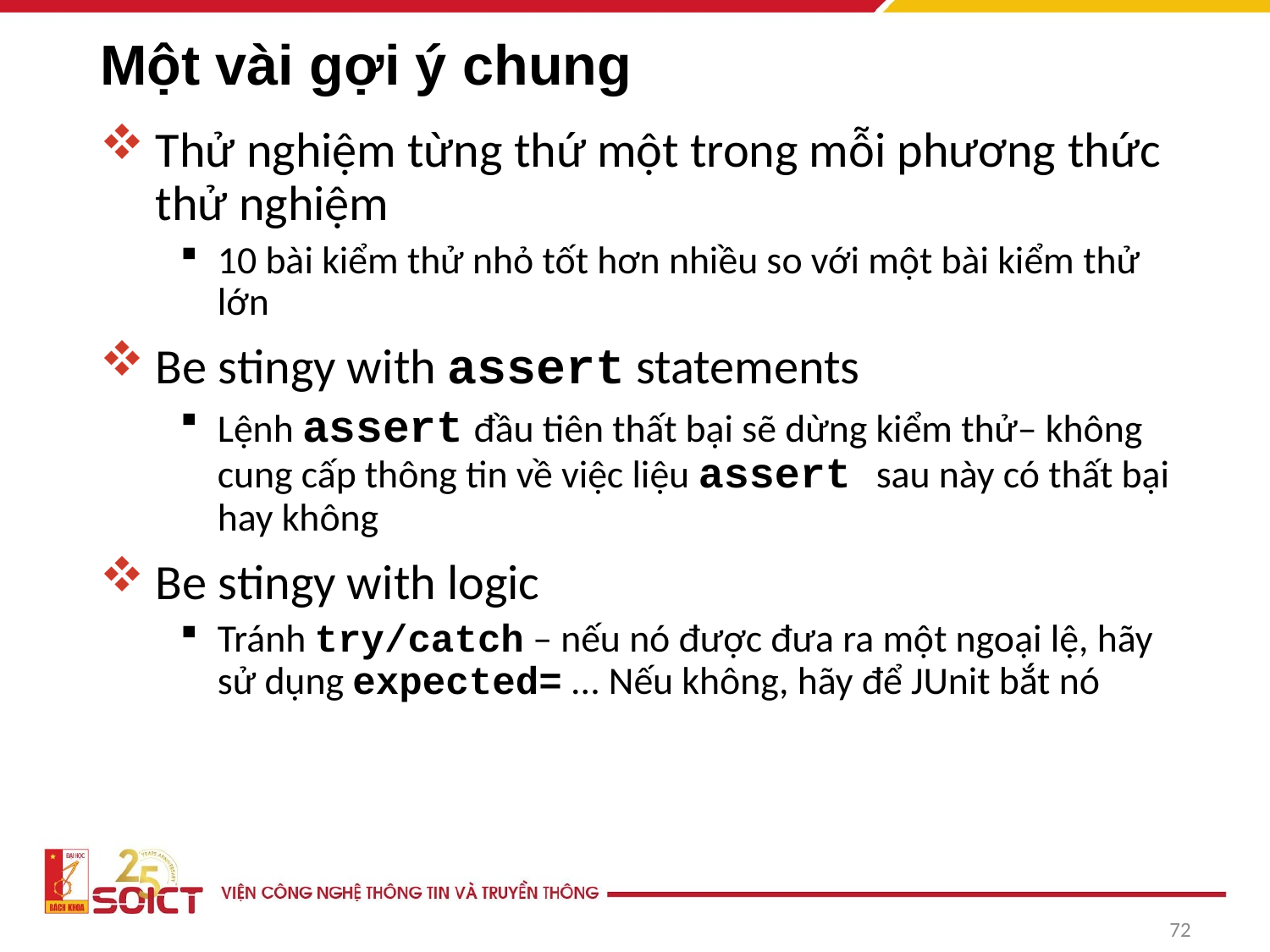

# Một vài gợi ý chung
Thử nghiệm từng thứ một trong mỗi phương thức thử nghiệm
10 bài kiểm thử nhỏ tốt hơn nhiều so với một bài kiểm thử lớn
Be stingy with assert statements
Lệnh assert đầu tiên thất bại sẽ dừng kiểm thử– không cung cấp thông tin về việc liệu assert sau này có thất bại hay không
Be stingy with logic
Tránh try/catch – nếu nó được đưa ra một ngoại lệ, hãy sử dụng expected= ... Nếu không, hãy để JUnit bắt nó

72
72